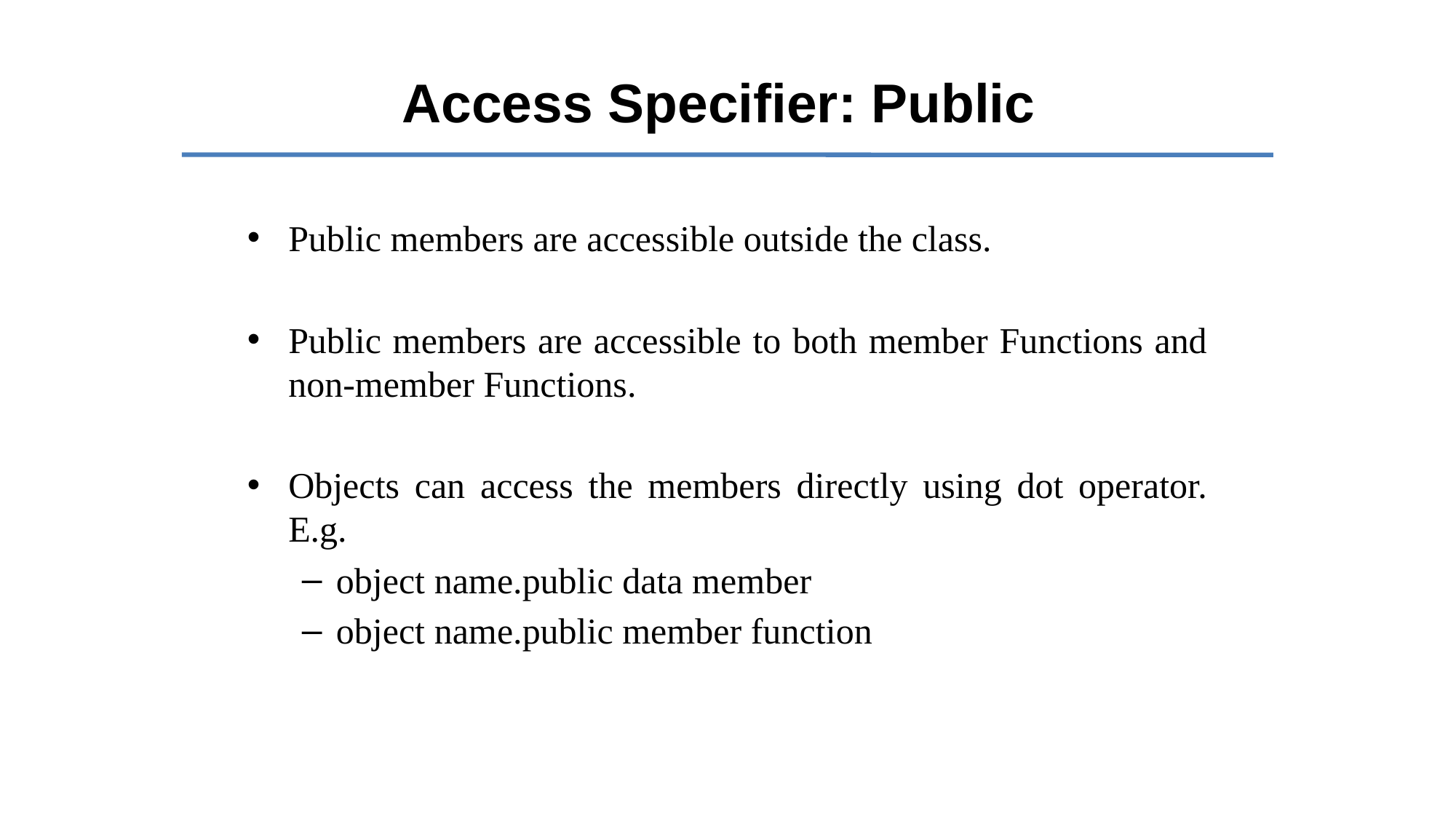

# Access Specifier: Public
Public members are accessible outside the class.

Public members are accessible to both member Functions and non-member Functions.

Objects can access the members directly using dot operator. E.g.
object name.public data member
object name.public member function